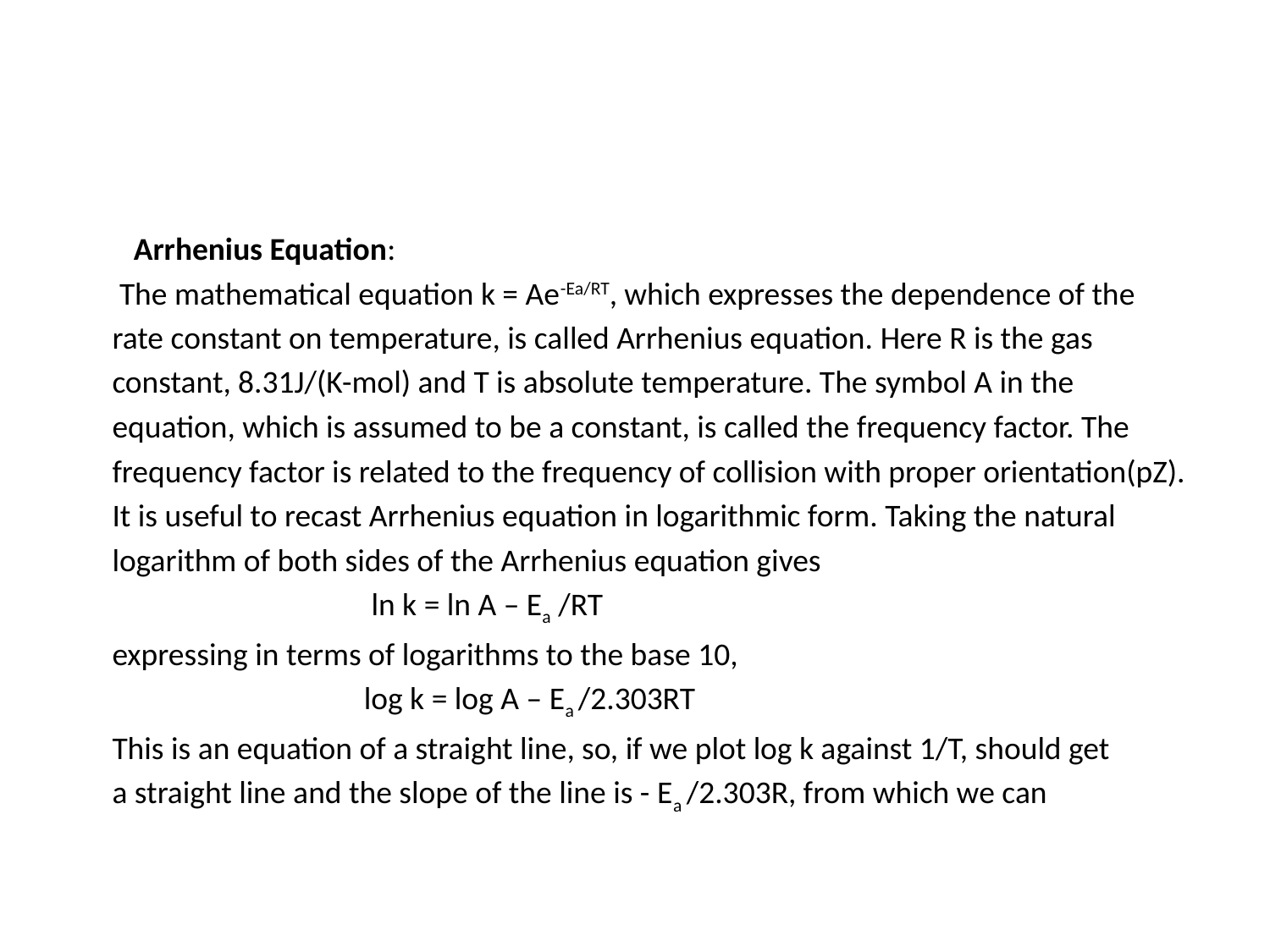

#
        Arrhenius Equation:
      The mathematical equation k = Ae-Ea/RT, which expresses the dependence of the
     rate constant on temperature, is called Arrhenius equation. Here R is the gas
     constant, 8.31J/(K-mol) and T is absolute temperature. The symbol A in the
     equation, which is assumed to be a constant, is called the frequency factor. The
     frequency factor is related to the frequency of collision with proper orientation(pZ).
     It is useful to recast Arrhenius equation in logarithmic form. Taking the natural
     logarithm of both sides of the Arrhenius equation gives
                                         ln k = ln A – Ea /RT
     expressing in terms of logarithms to the base 10,
                                        log k = log A – Ea /2.303RT
     This is an equation of a straight line, so, if we plot log k against 1/T, should get
     a straight line and the slope of the line is - Ea /2.303R, from which we can